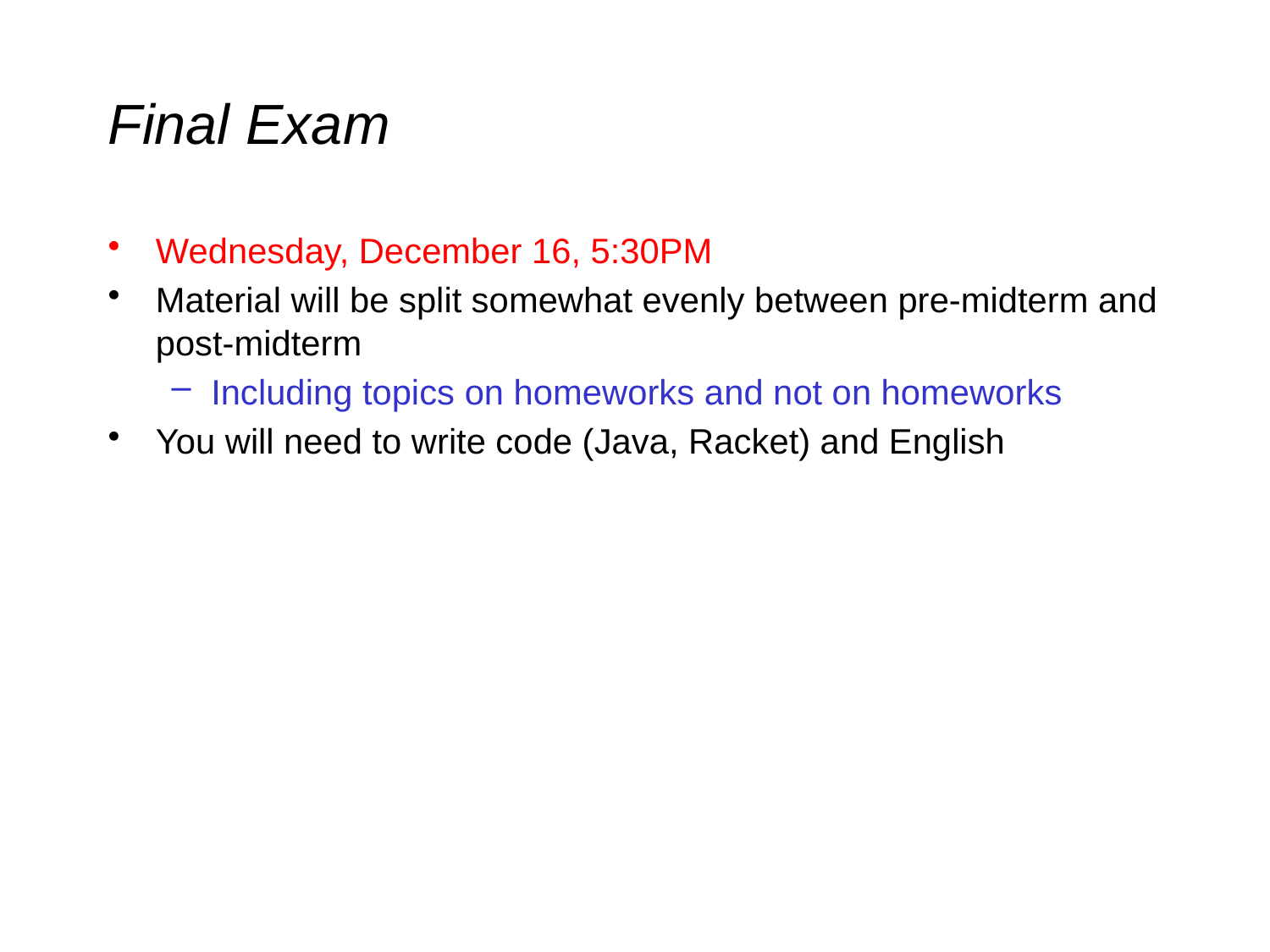

# Final Exam
Wednesday, December 16, 5:30PM
Material will be split somewhat evenly between pre-midterm and post-midterm
Including topics on homeworks and not on homeworks
You will need to write code (Java, Racket) and English